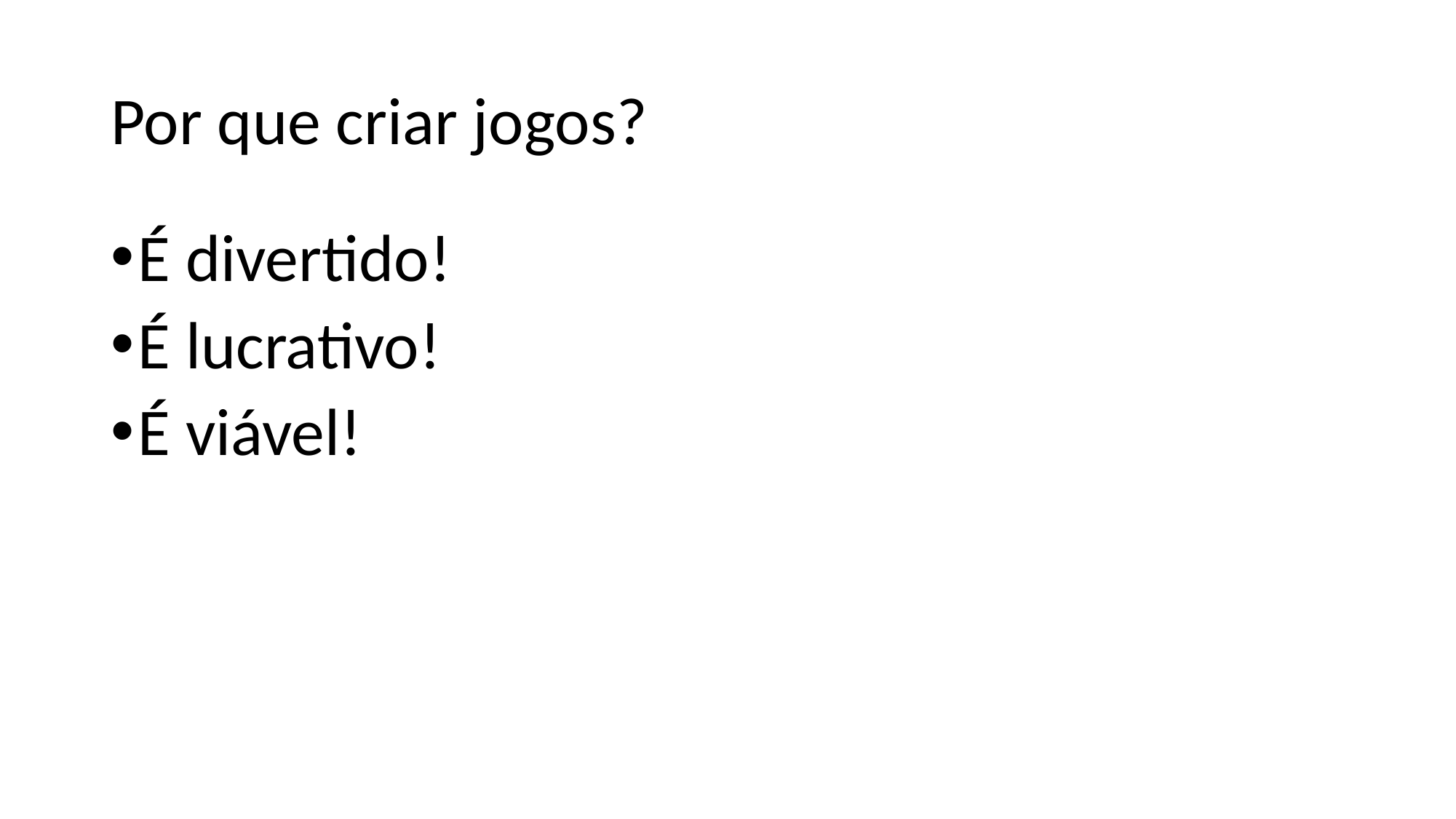

# Por que criar jogos?
É divertido!
É lucrativo!
É viável!